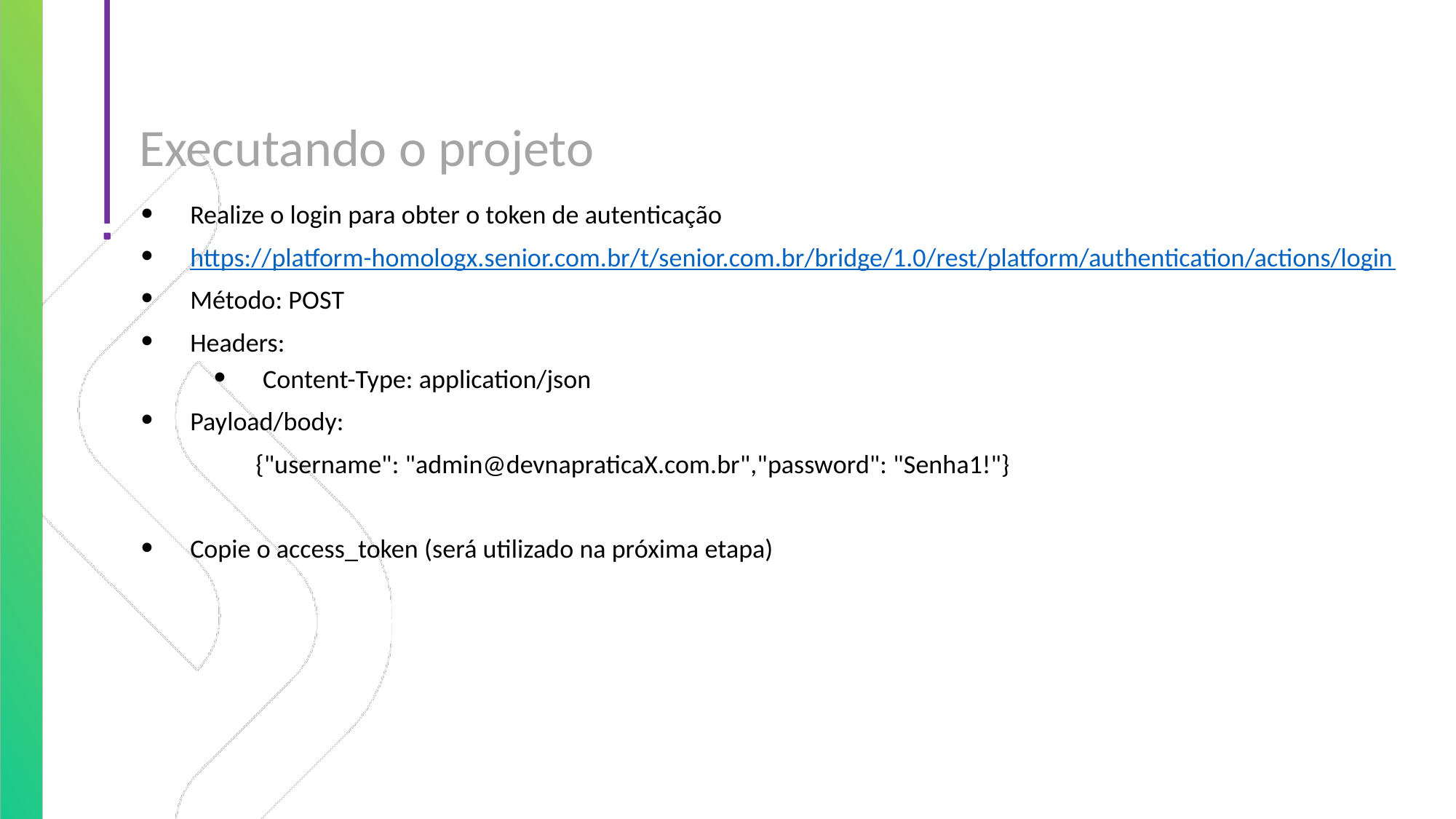

# Executando o projeto
Realize o login para obter o token de autenticação
https://platform-homologx.senior.com.br/t/senior.com.br/bridge/1.0/rest/platform/authentication/actions/login
Método: POST
Headers:
Content-Type: application/json
Payload/body:
	 {"username": "admin@devnapraticaX.com.br","password": "Senha1!"}

Copie o access_token (será utilizado na próxima etapa)